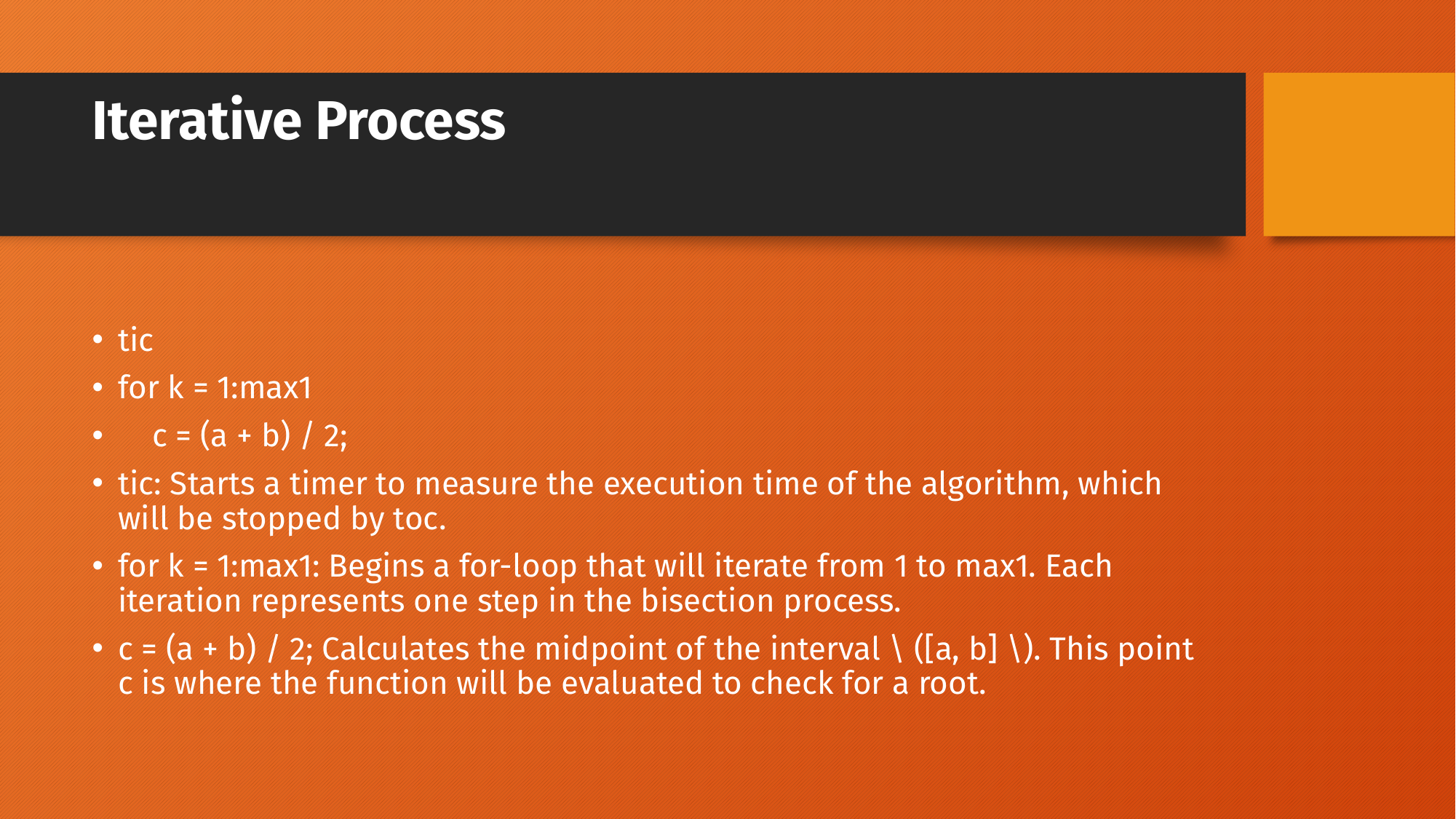

# Iterative Process

tic
for k = 1:max1
    c = (a + b) / 2;
tic: Starts a timer to measure the execution time of the algorithm, which will be stopped by toc.
for k = 1:max1: Begins a for-loop that will iterate from 1 to max1. Each iteration represents one step in the bisection process.
c = (a + b) / 2; Calculates the midpoint of the interval \ ([a, b] \). This point c is where the function will be evaluated to check for a root.